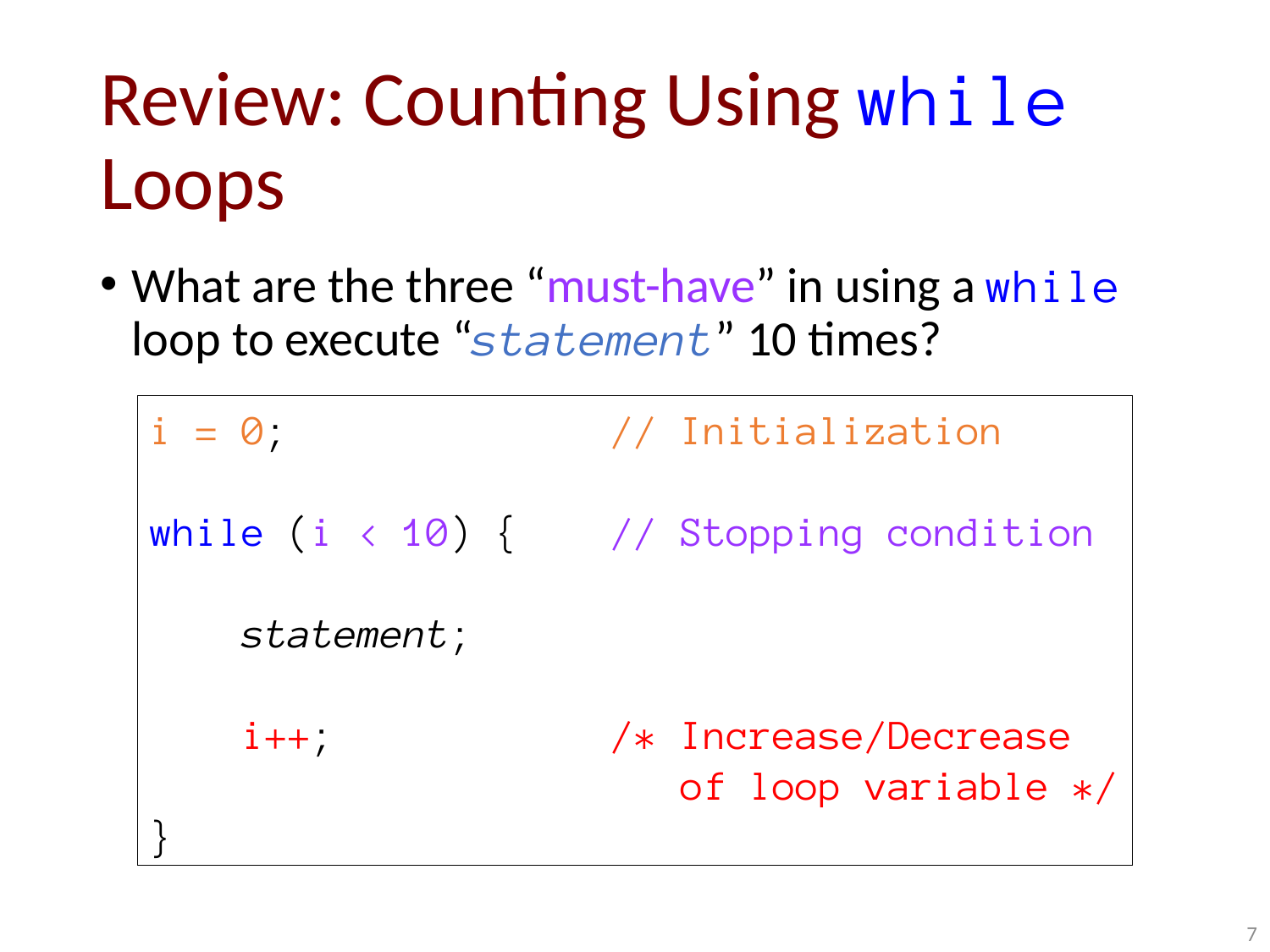

# Review: Counting Using while Loops
What are the three “must-have” in using a while loop to execute “statement” 10 times?
i = 0;              // Initialization

while (i < 10) {    // Stopping condition

    statement;

    i++;            /* Increase/Decrease
                       of loop variable */
}
7